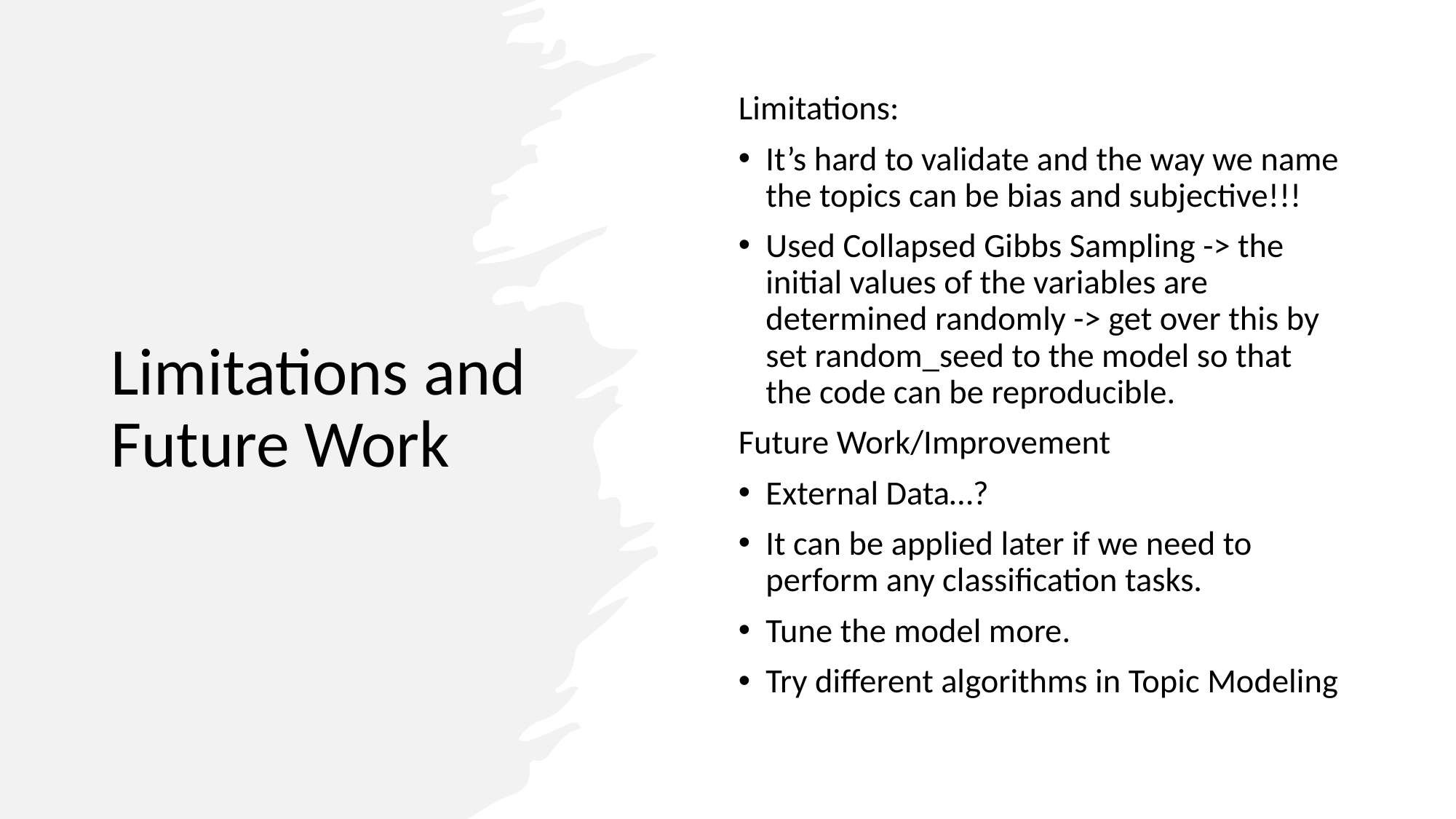

# Limitations and Future Work
Limitations:
It’s hard to validate and the way we name the topics can be bias and subjective!!!
Used Collapsed Gibbs Sampling -> the initial values of the variables are determined randomly -> get over this by set random_seed to the model so that the code can be reproducible.
Future Work/Improvement
External Data…?
It can be applied later if we need to perform any classification tasks.
Tune the model more.
Try different algorithms in Topic Modeling